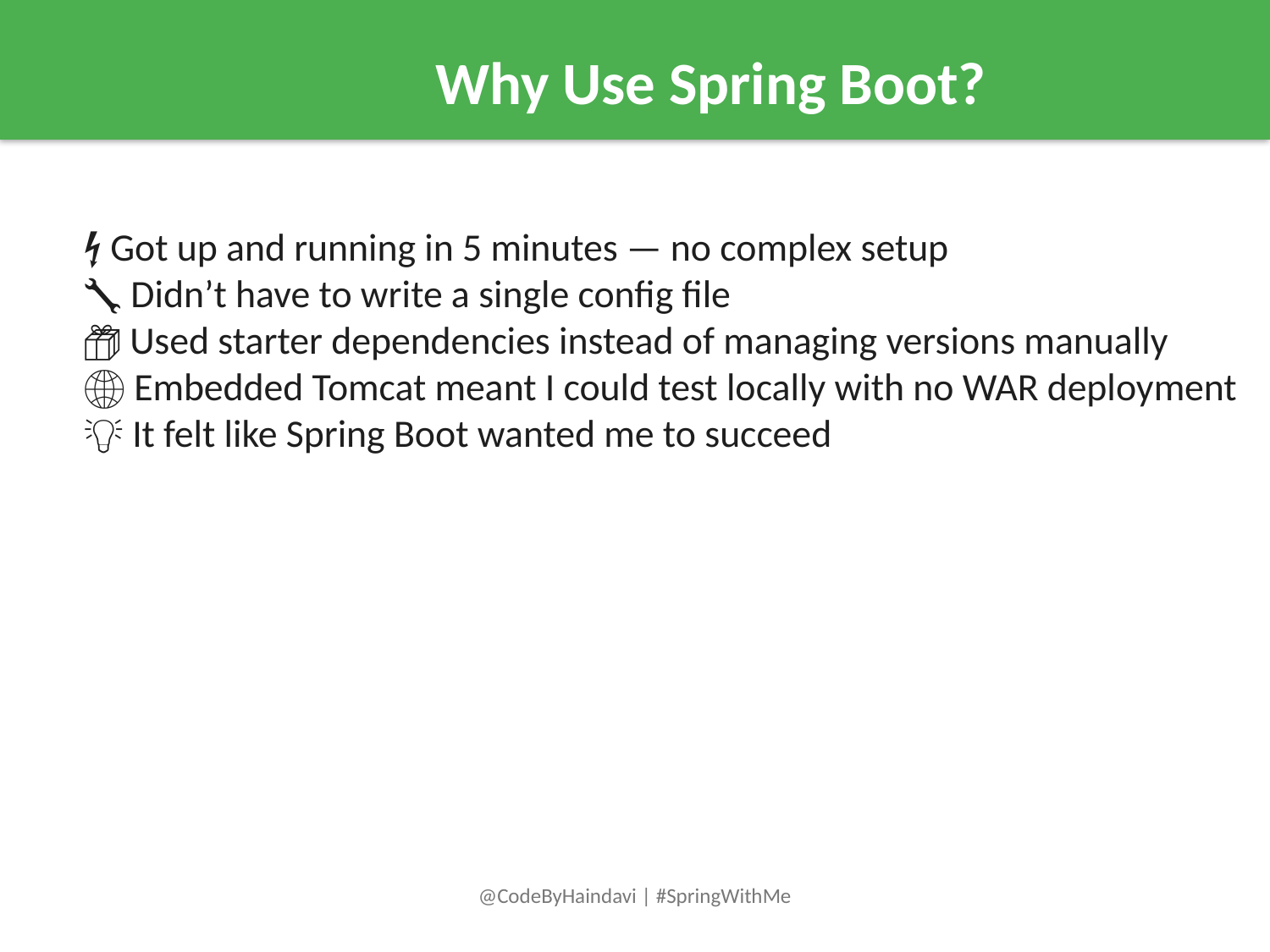

Why Use Spring Boot?

⚡ Got up and running in 5 minutes — no complex setup
🔧 Didn’t have to write a single config file
📦 Used starter dependencies instead of managing versions manually
🌐 Embedded Tomcat meant I could test locally with no WAR deployment
💡 It felt like Spring Boot wanted me to succeed
@CodeByHaindavi | #SpringWithMe